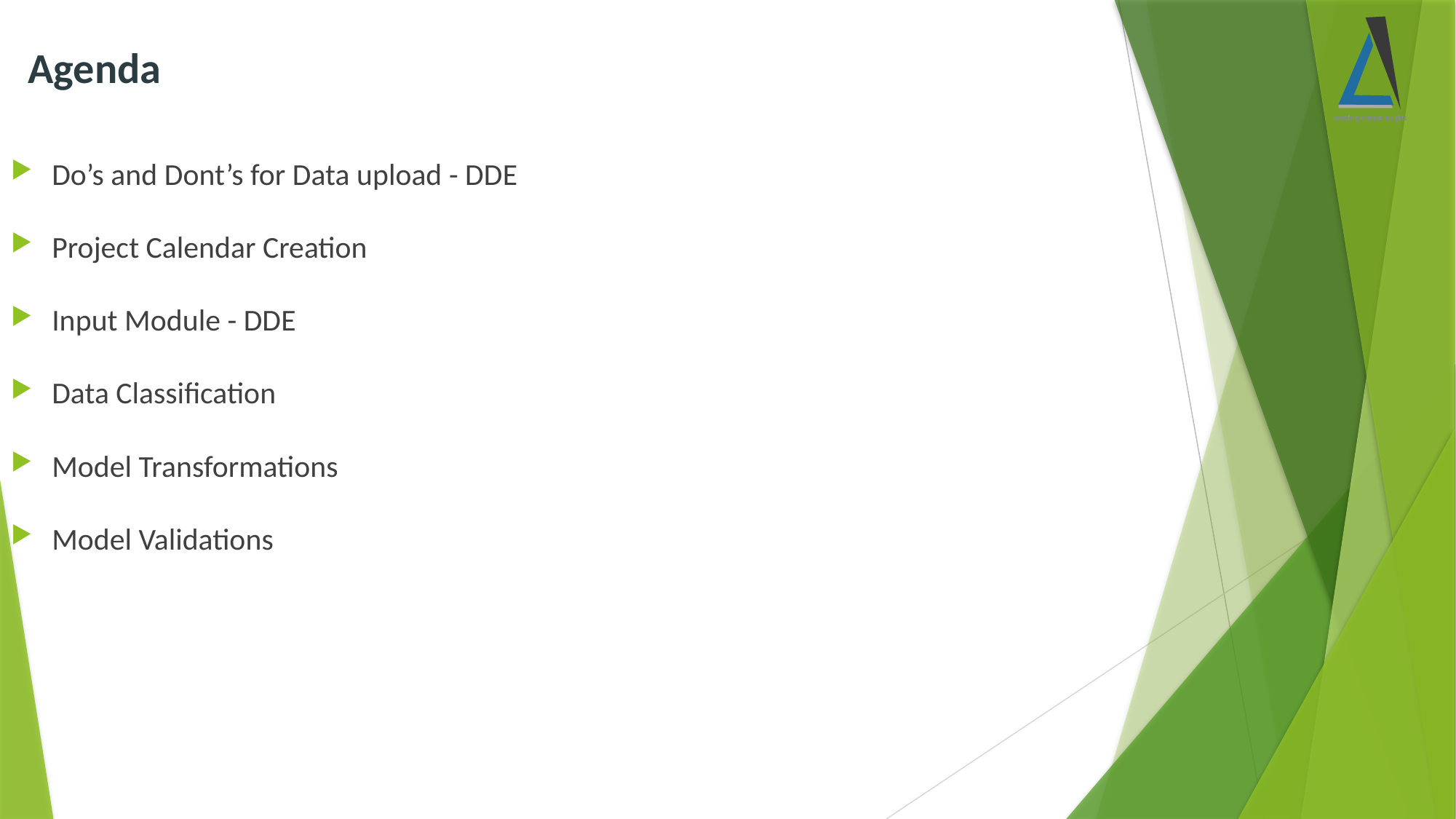

Agenda
Do’s and Dont’s for Data upload - DDE
Project Calendar Creation
Input Module - DDE
Data Classification
Model Transformations
Model Validations